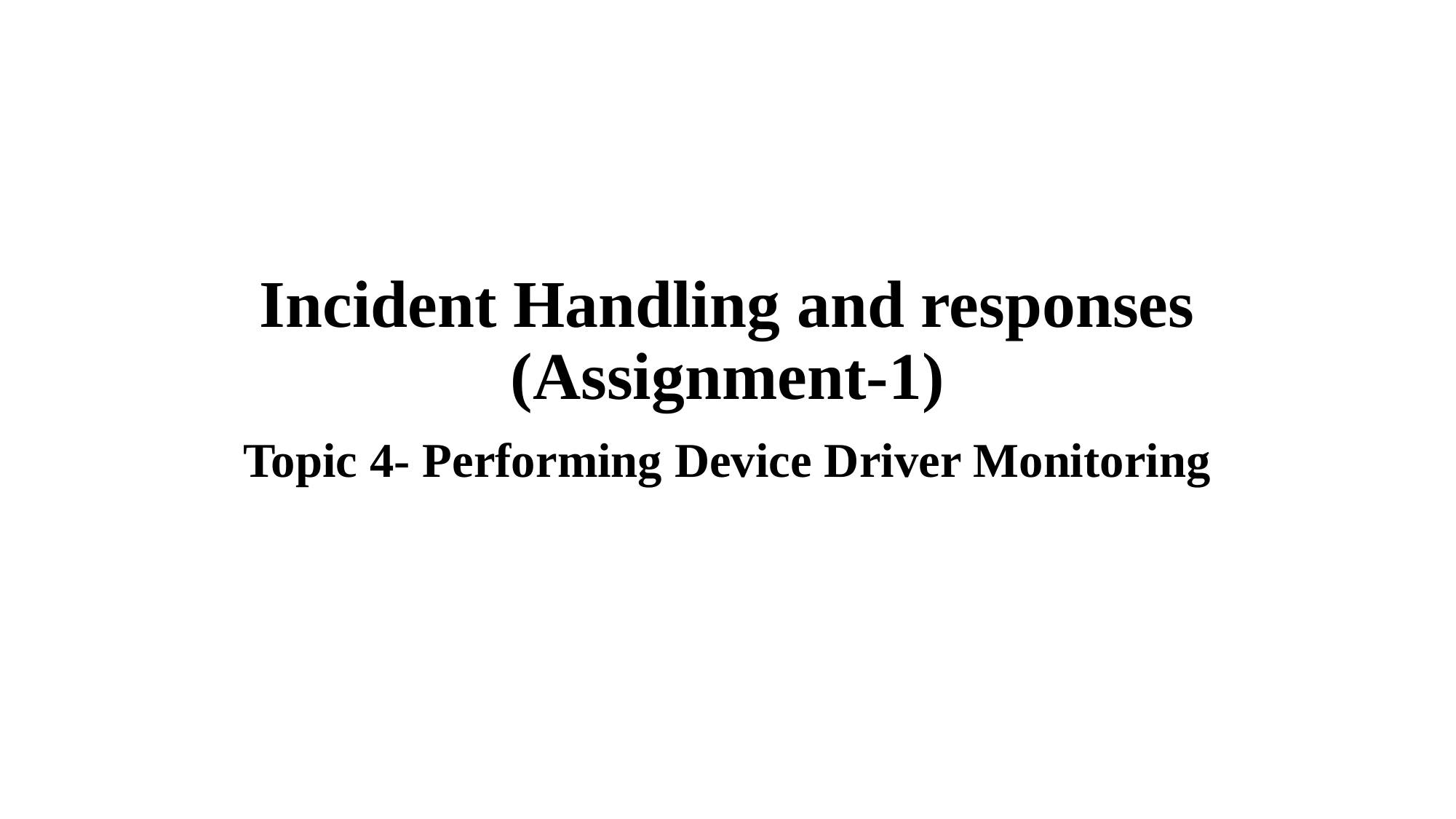

# Incident Handling and responses (Assignment-1)
Topic 4- Performing Device Driver Monitoring